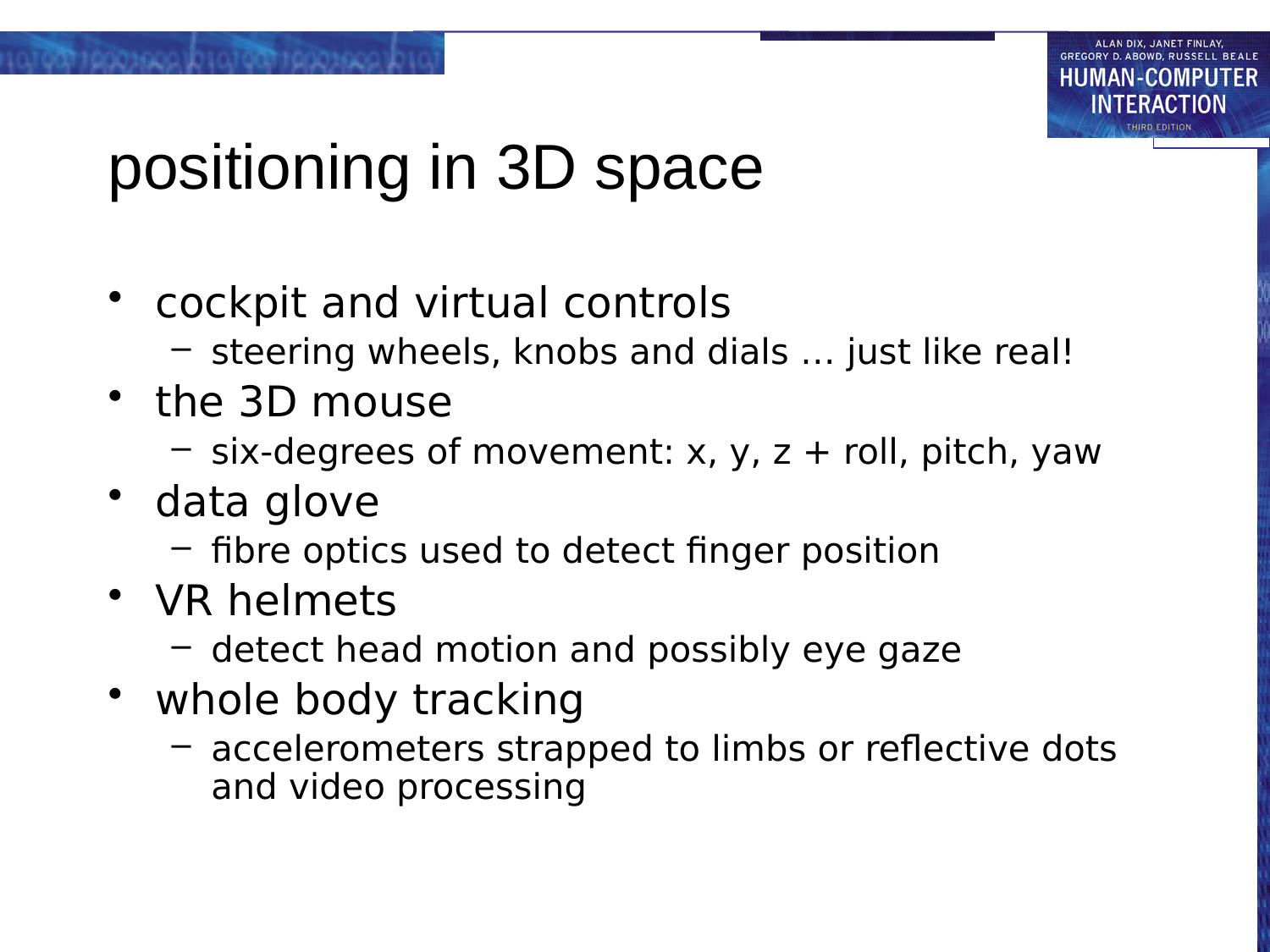

# positioning in 3D space
cockpit and virtual controls
steering wheels, knobs and dials … just like real!
the 3D mouse
six-degrees of movement: x, y, z + roll, pitch, yaw
data glove
fibre optics used to detect finger position
VR helmets
detect head motion and possibly eye gaze
whole body tracking
accelerometers strapped to limbs or reflective dots and video processing